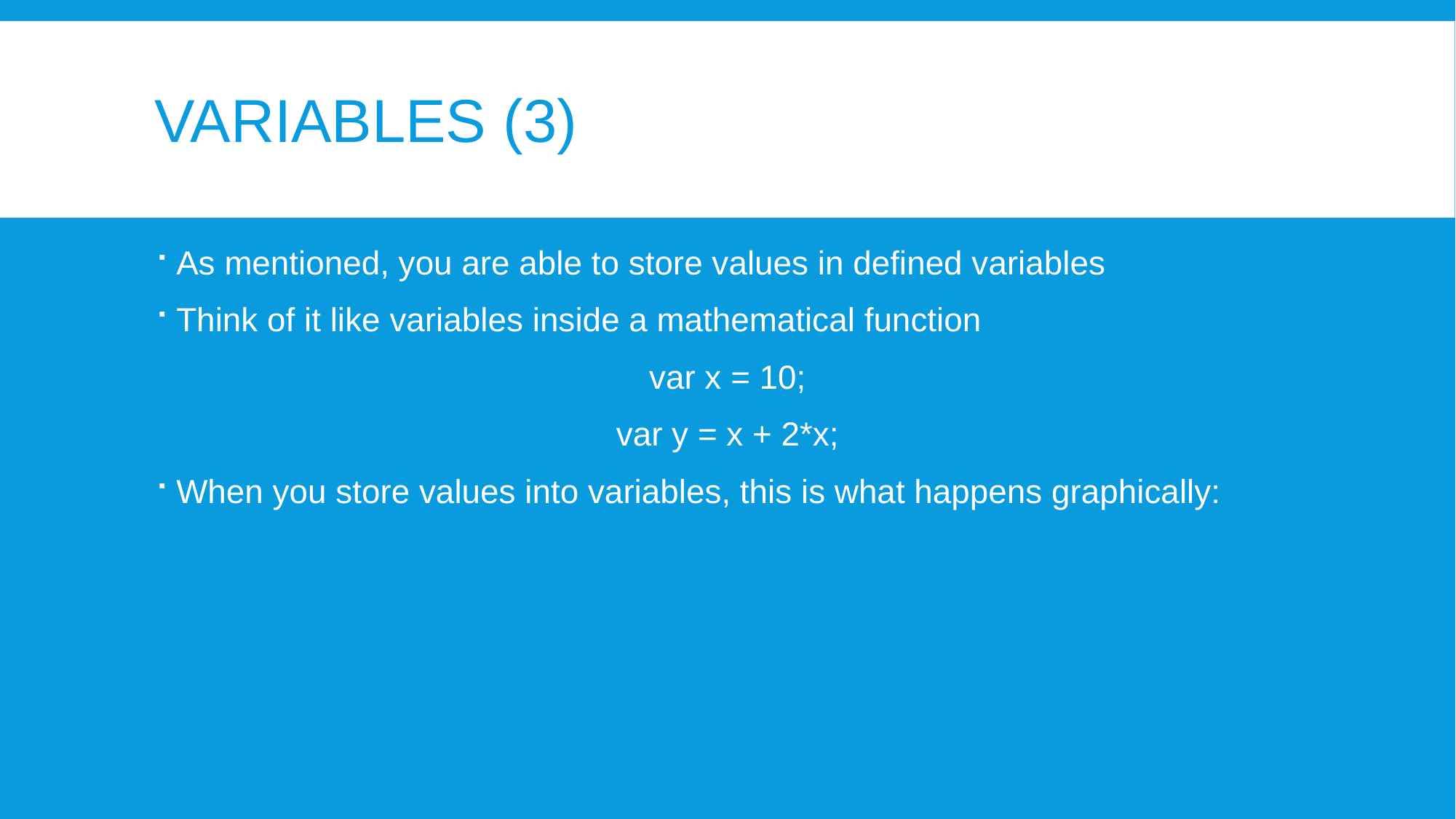

# Variables (3)
As mentioned, you are able to store values in defined variables
Think of it like variables inside a mathematical function
var x = 10;
var y = x + 2*x;
When you store values into variables, this is what happens graphically: